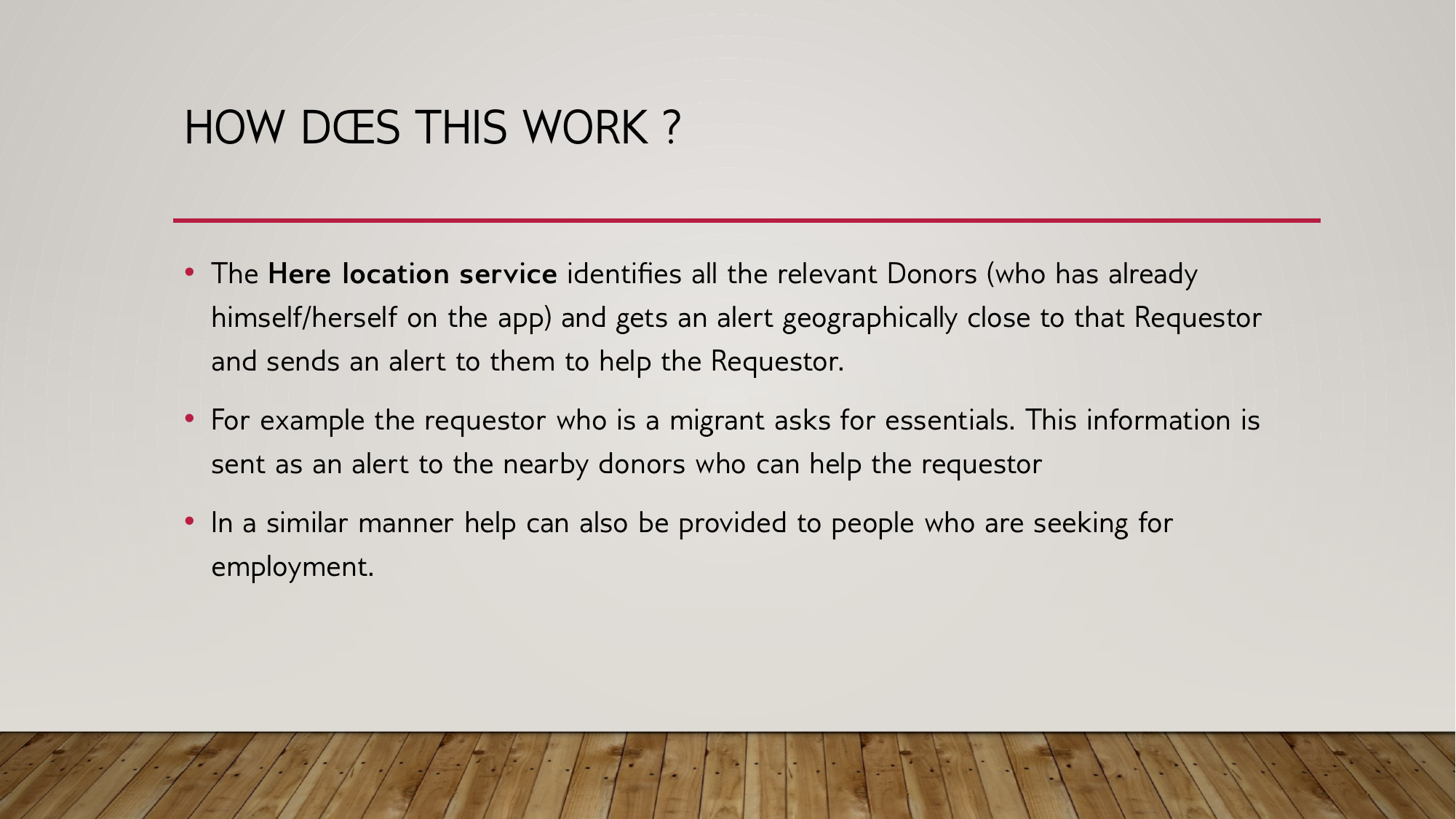

# HOW DOES THIS WORK ?
The Here location service identifies all the relevant Donors (who has already himself/herself on the app) and gets an alert geographically close to that Requestor and sends an alert to them to help the Requestor.
For example the requestor who is a migrant asks for essentials. This information is sent as an alert to the nearby donors who can help the requestor
In a similar manner help can also be provided to people who are seeking for employment.